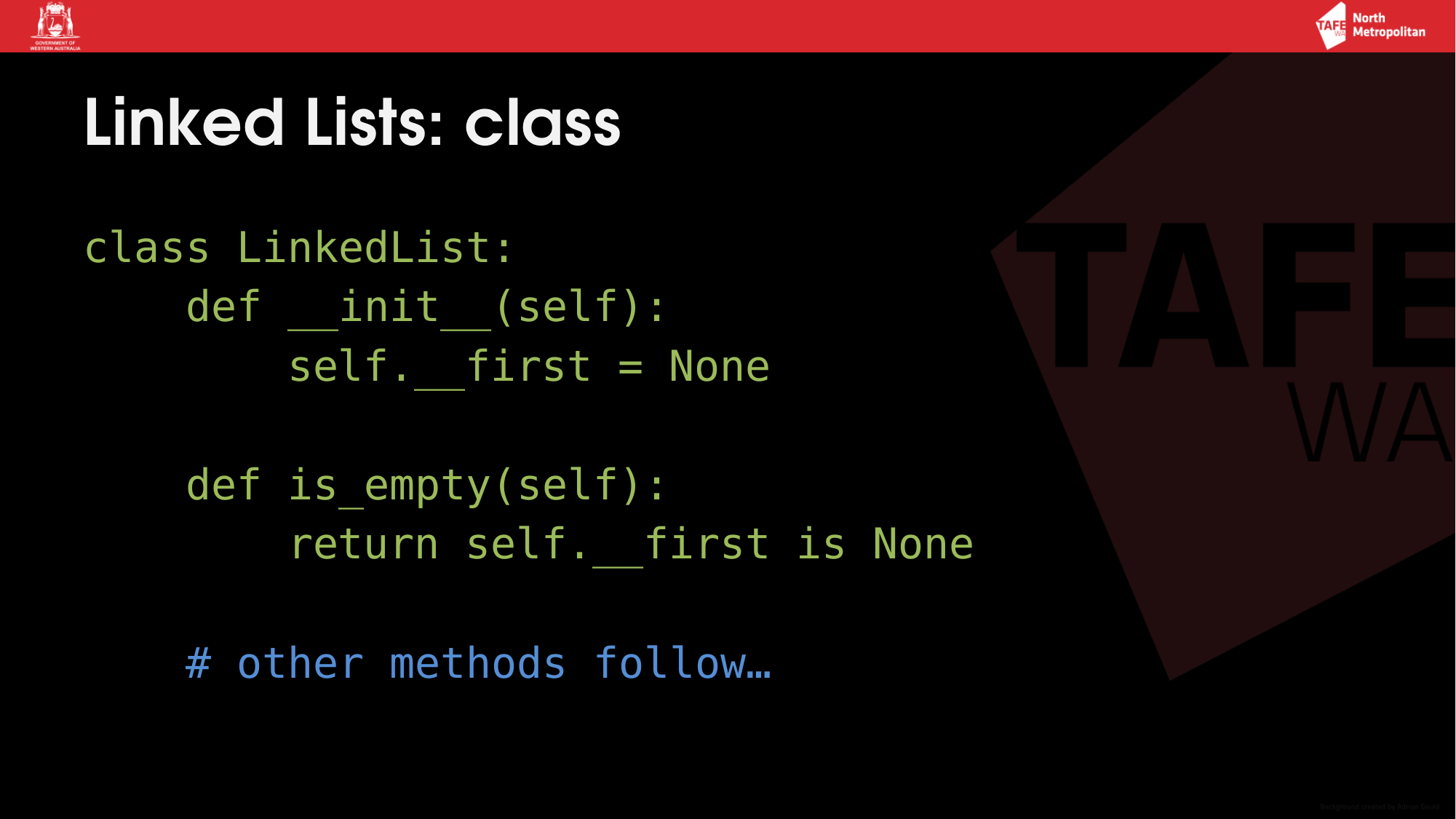

# Linked Lists: class
class LinkedList:
    def __init__(self):
        self.__first = None

    def is_empty(self):
        return self.__first is None

    # other methods follow…